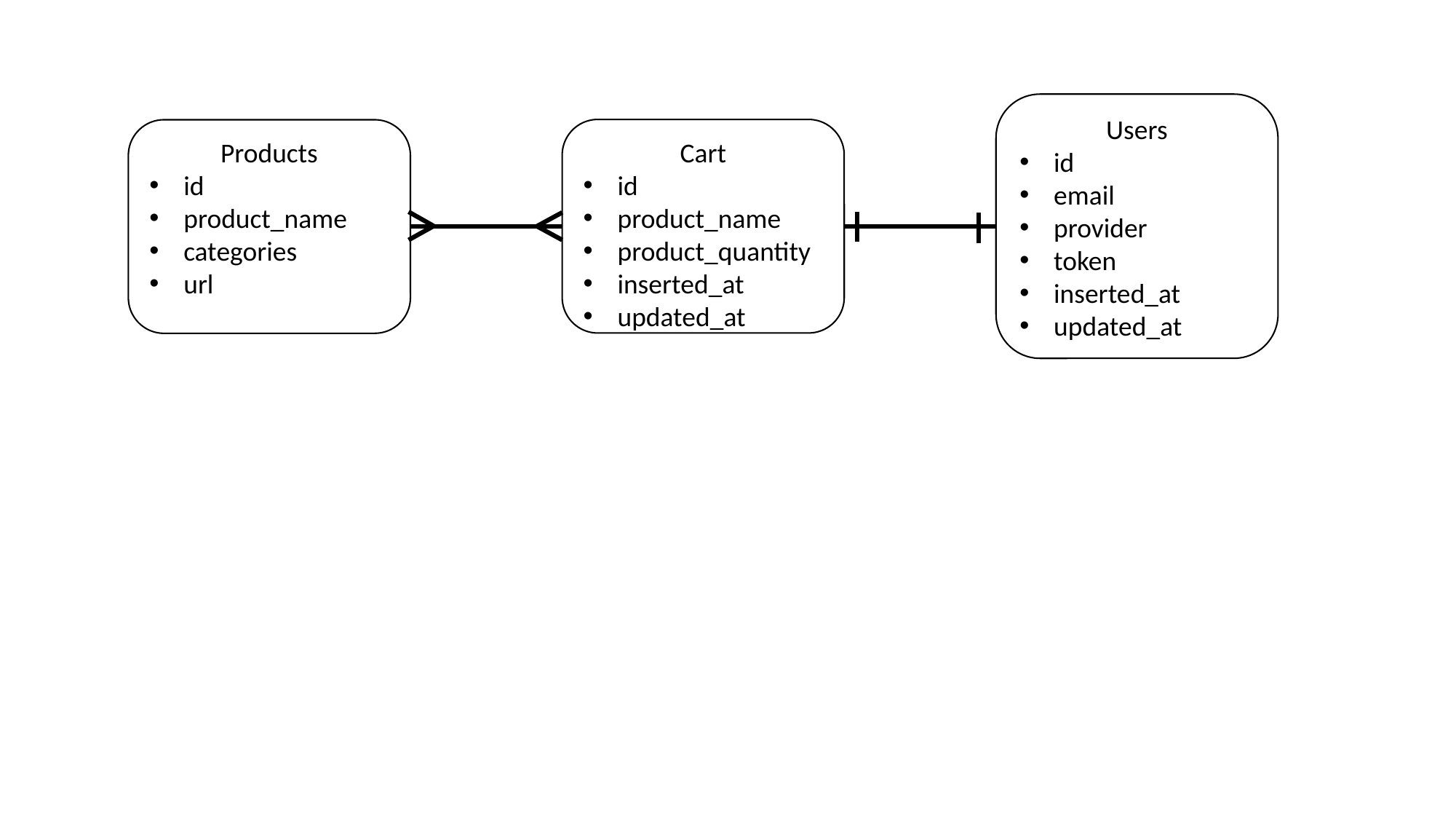

Users
id
email
provider
token
inserted_at
updated_at
Cart
id
product_name
product_quantity
inserted_at
updated_at
Products
id
product_name
categories
url